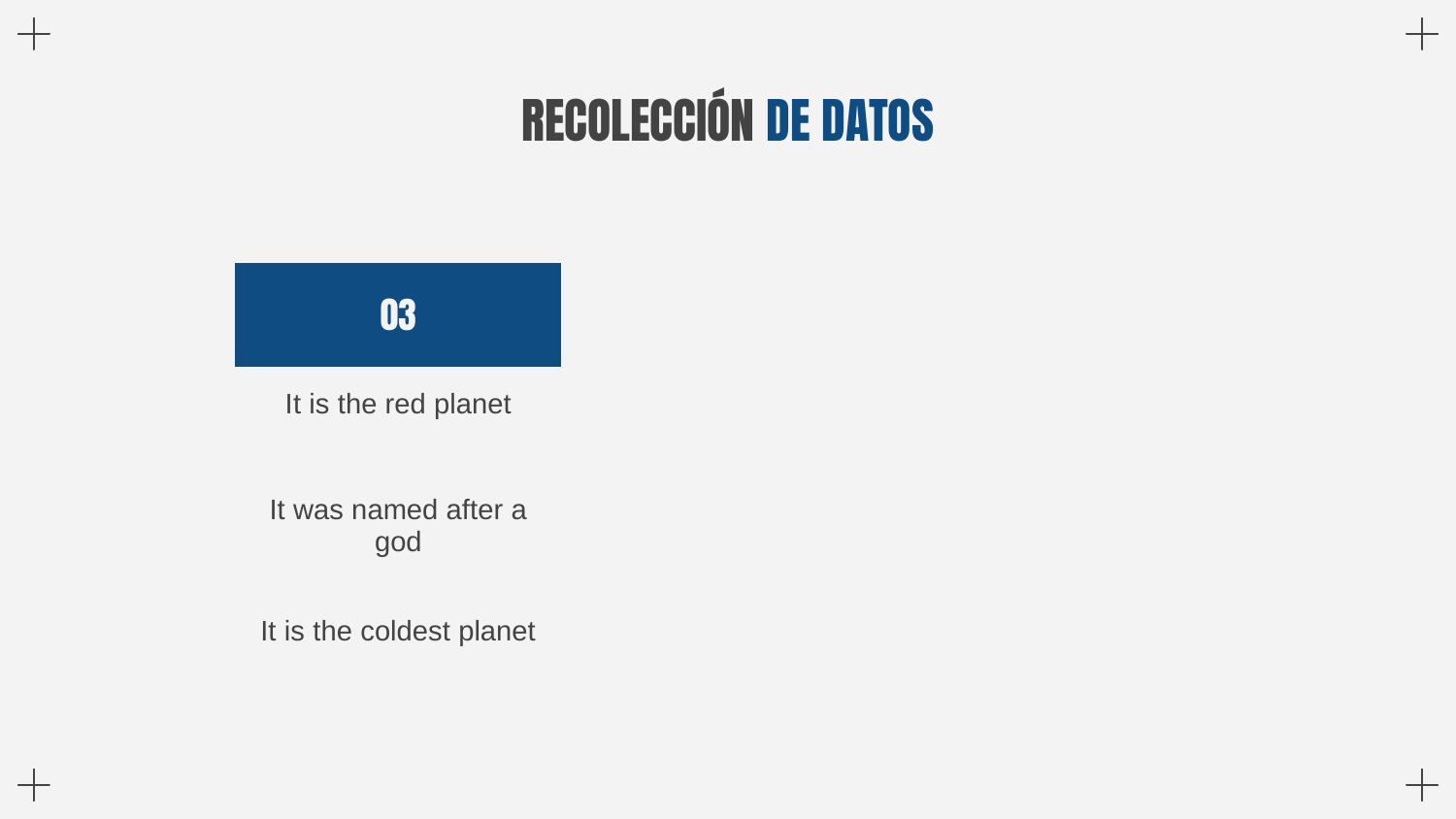

# RECOLECCIÓN DE DATOS
| 03 |
| --- |
| It is the red planet |
| It was named after a god |
| It is the coldest planet |